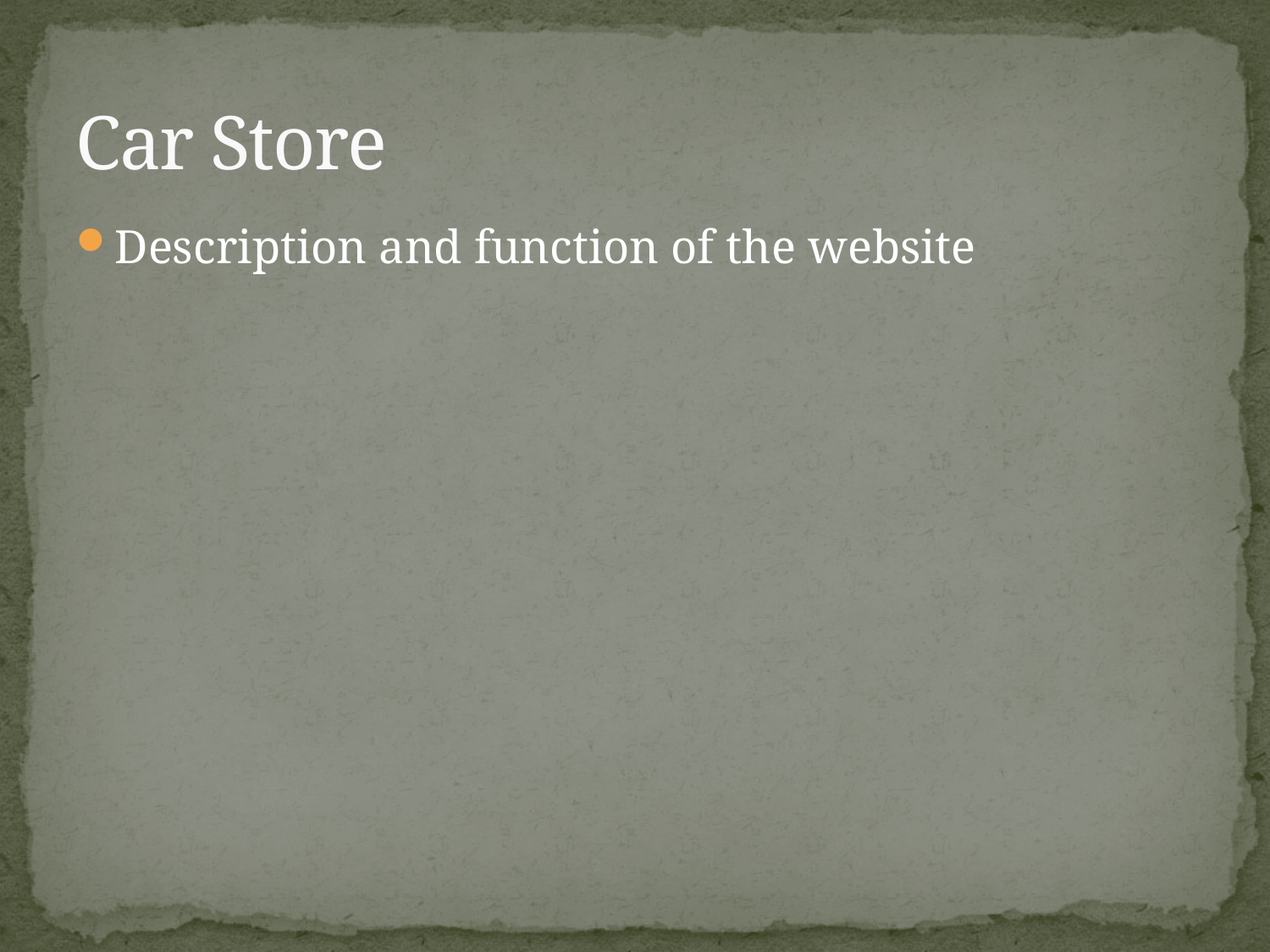

# Car Store
Description and function of the website